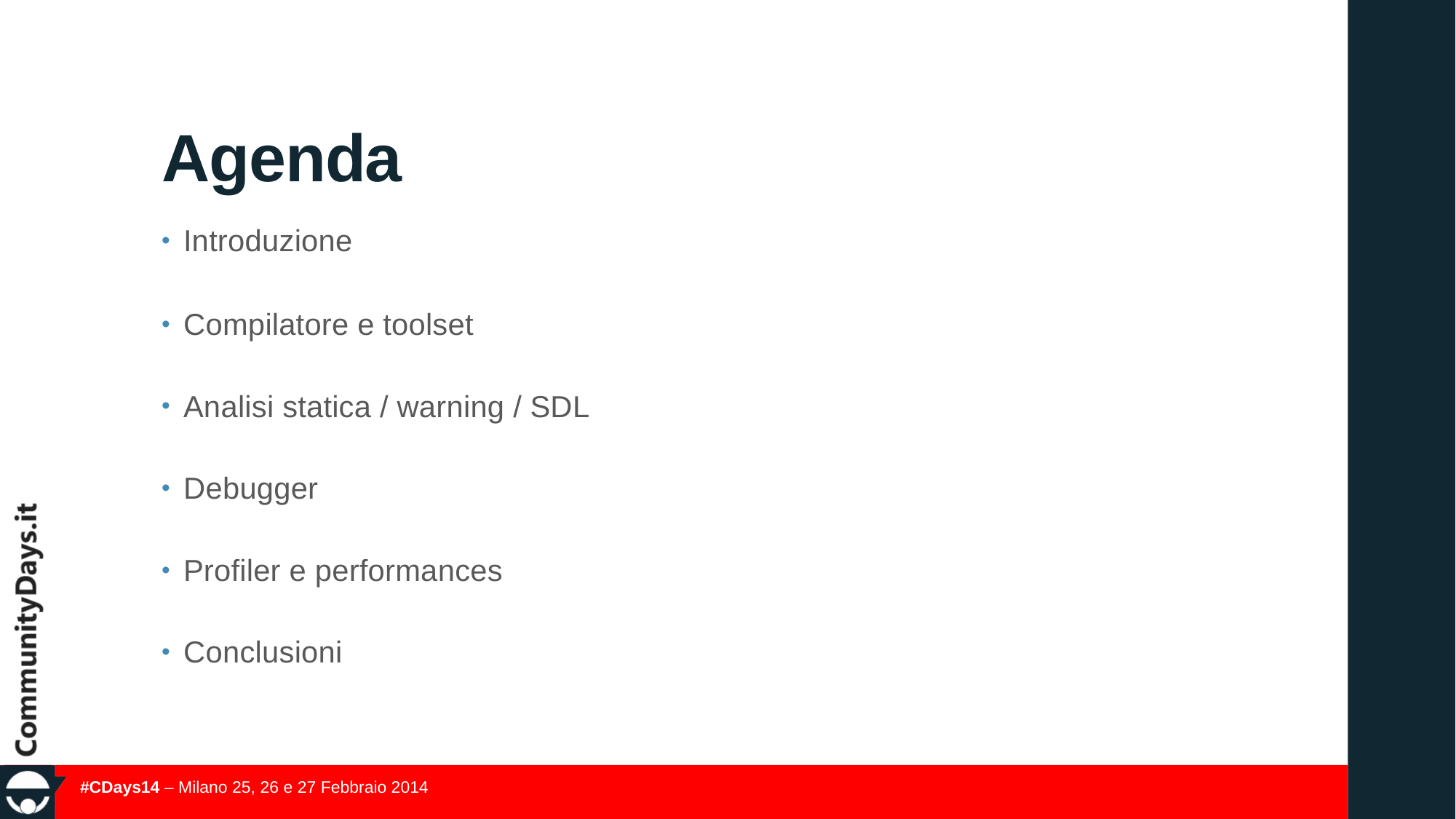

# Agenda
Introduzione
Compilatore e toolset
Analisi statica / warning / SDL
Debugger
Profiler e performances
Conclusioni